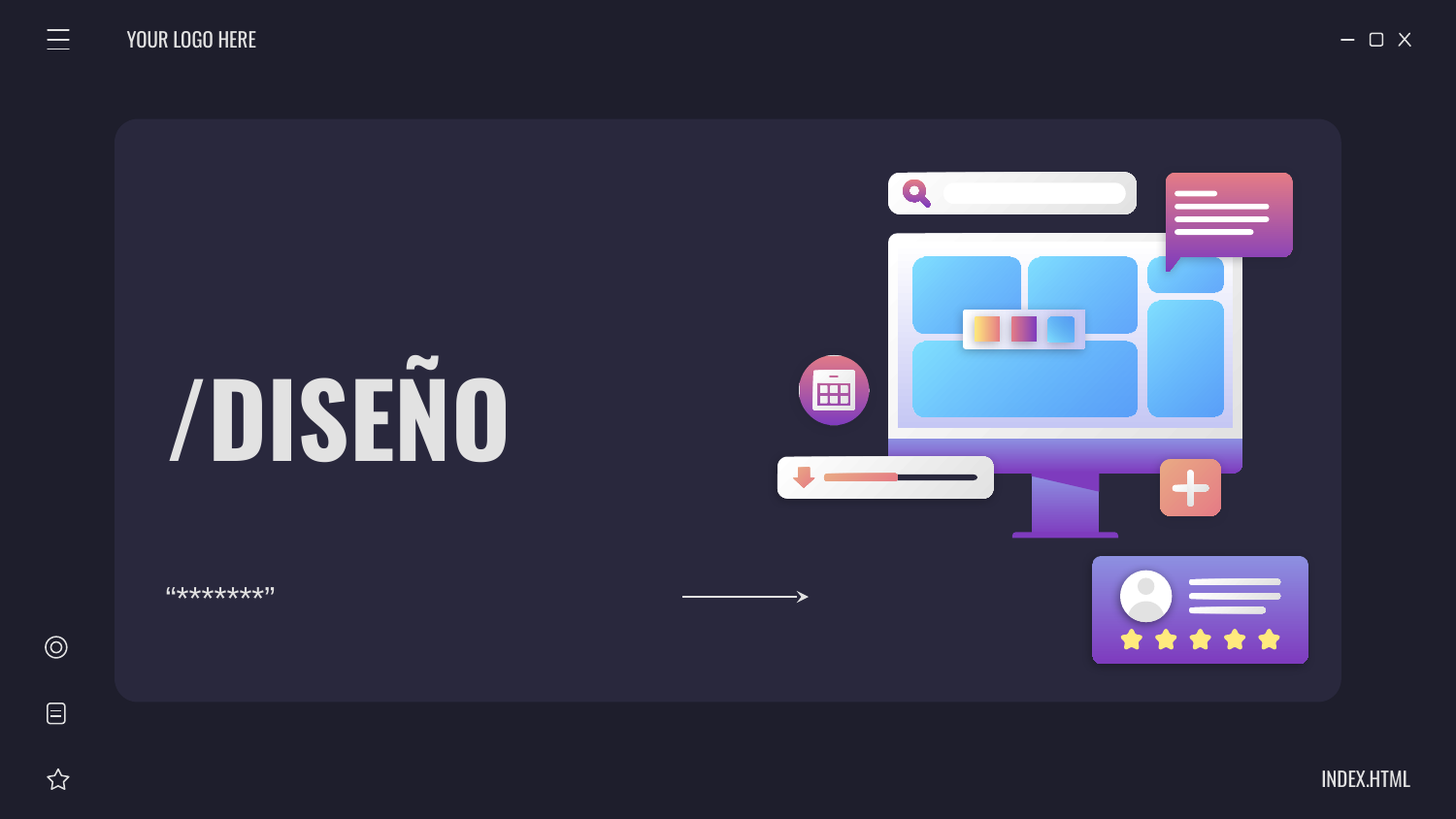

YOUR LOGO HERE

# /DISEÑO

“*******”

INDEX.HTML